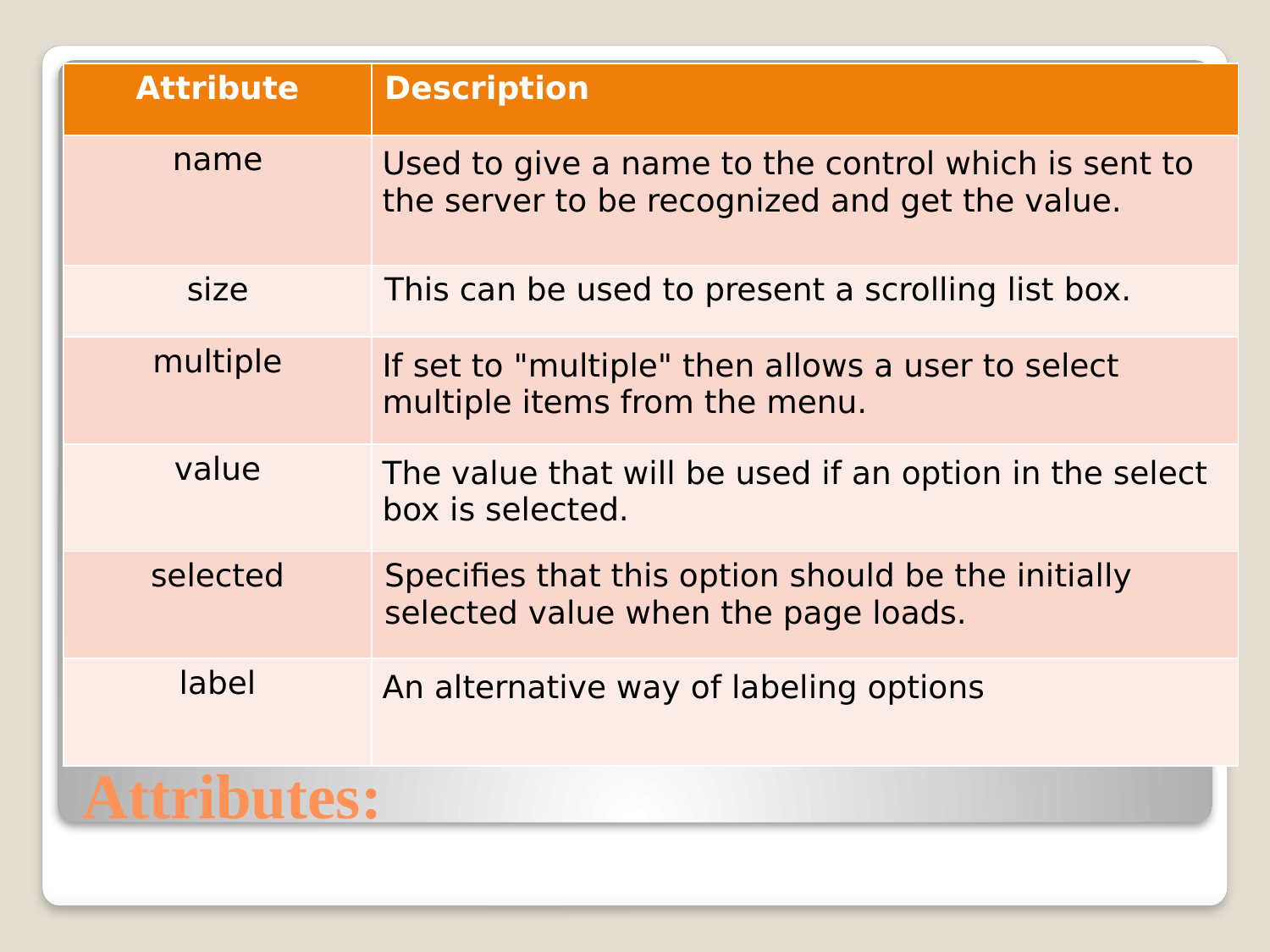

| Attribute | Description |
| --- | --- |
| name | Used to give a name to the control which is sent to the server to be recognized and get the value. |
| size | This can be used to present a scrolling list box. |
| multiple | If set to "multiple" then allows a user to select multiple items from the menu. |
| value | The value that will be used if an option in the select box is selected. |
| selected | Specifies that this option should be the initially selected value when the page loads. |
| label | An alternative way of labeling options |
# Attributes: